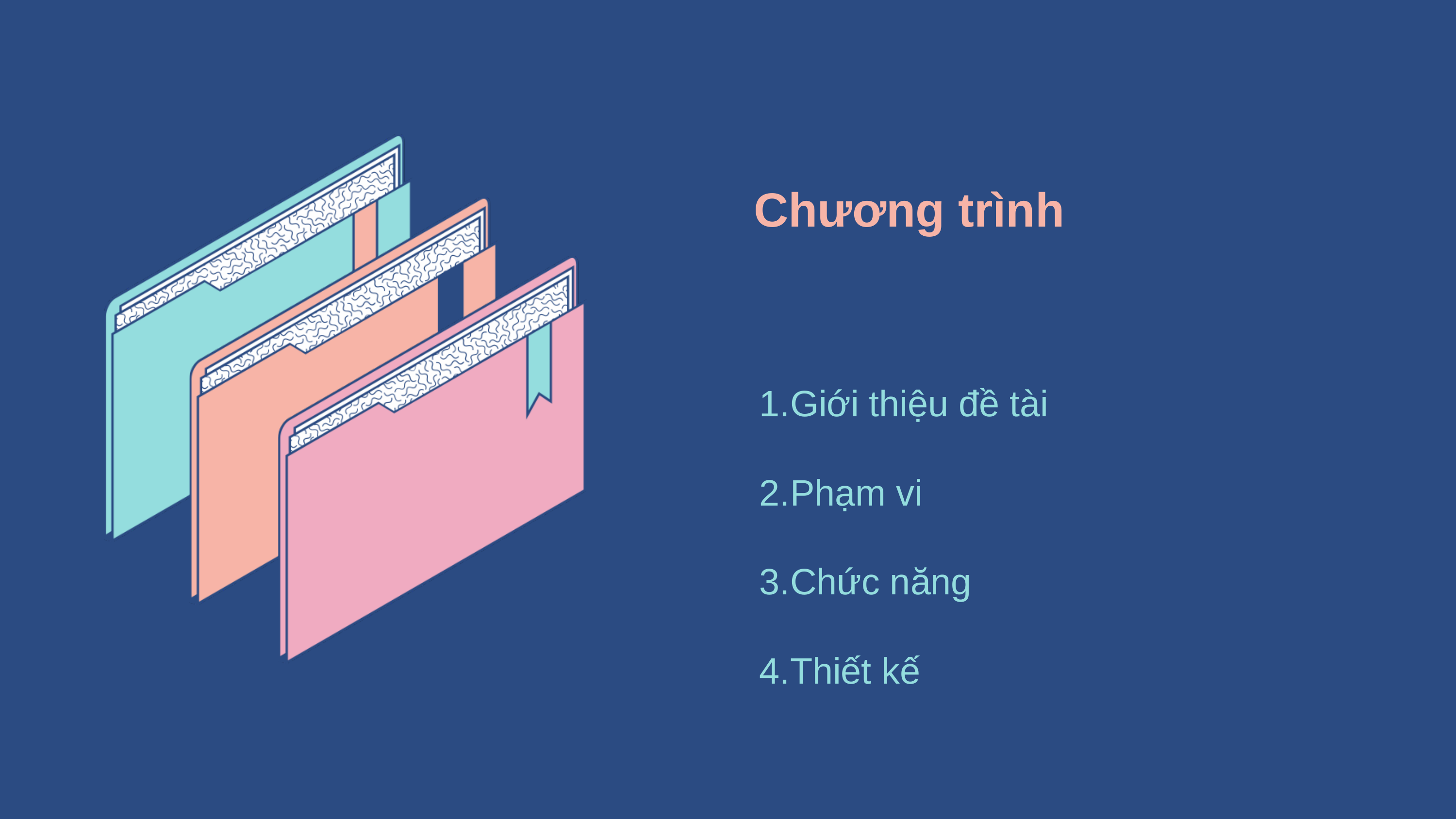

Chương trình

Giới thiệu đề tài
Phạm vi
Chức năng
Thiết kế